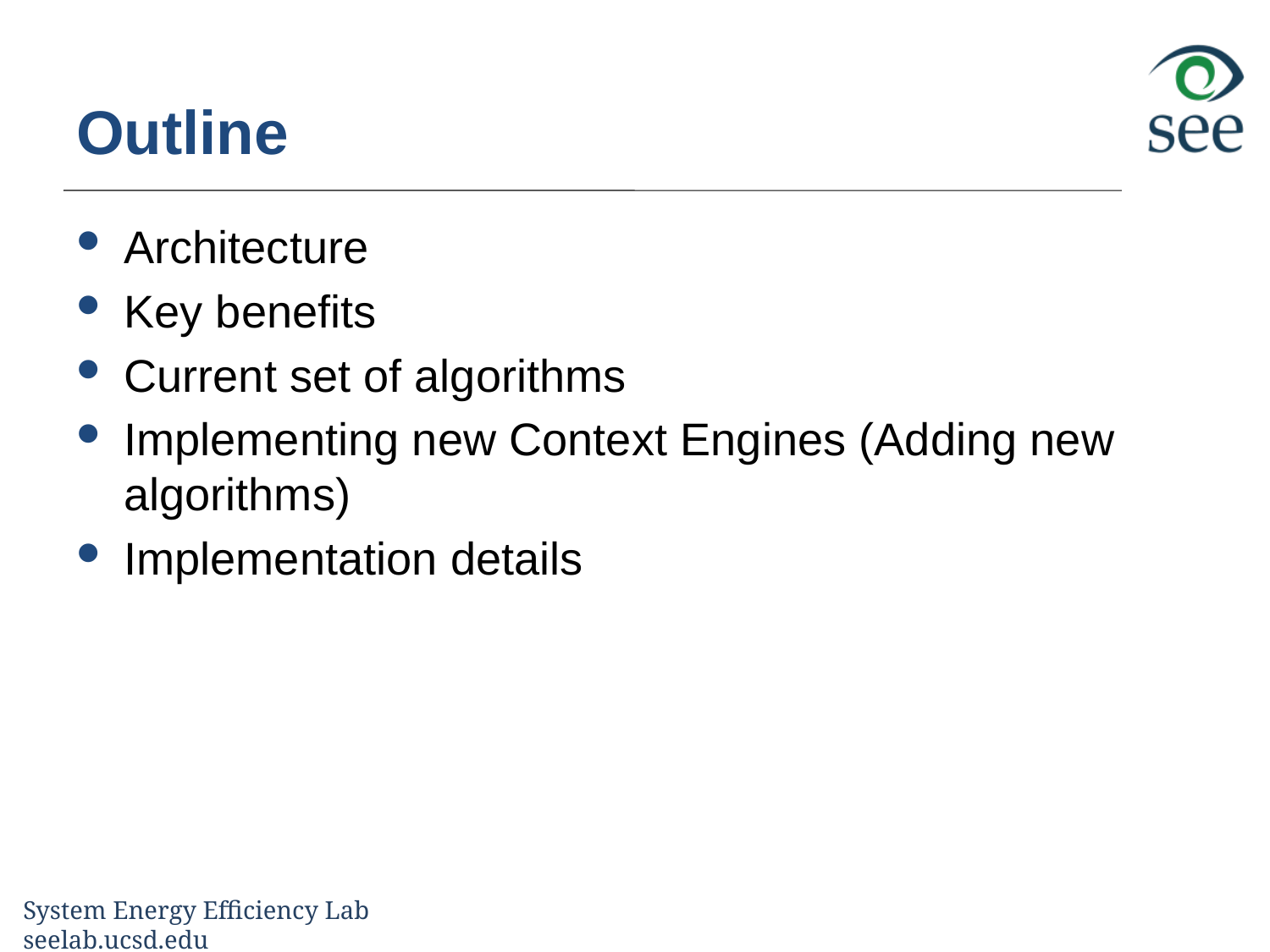

# Outline
Architecture
Key benefits
Current set of algorithms
Implementing new Context Engines (Adding new algorithms)
Implementation details